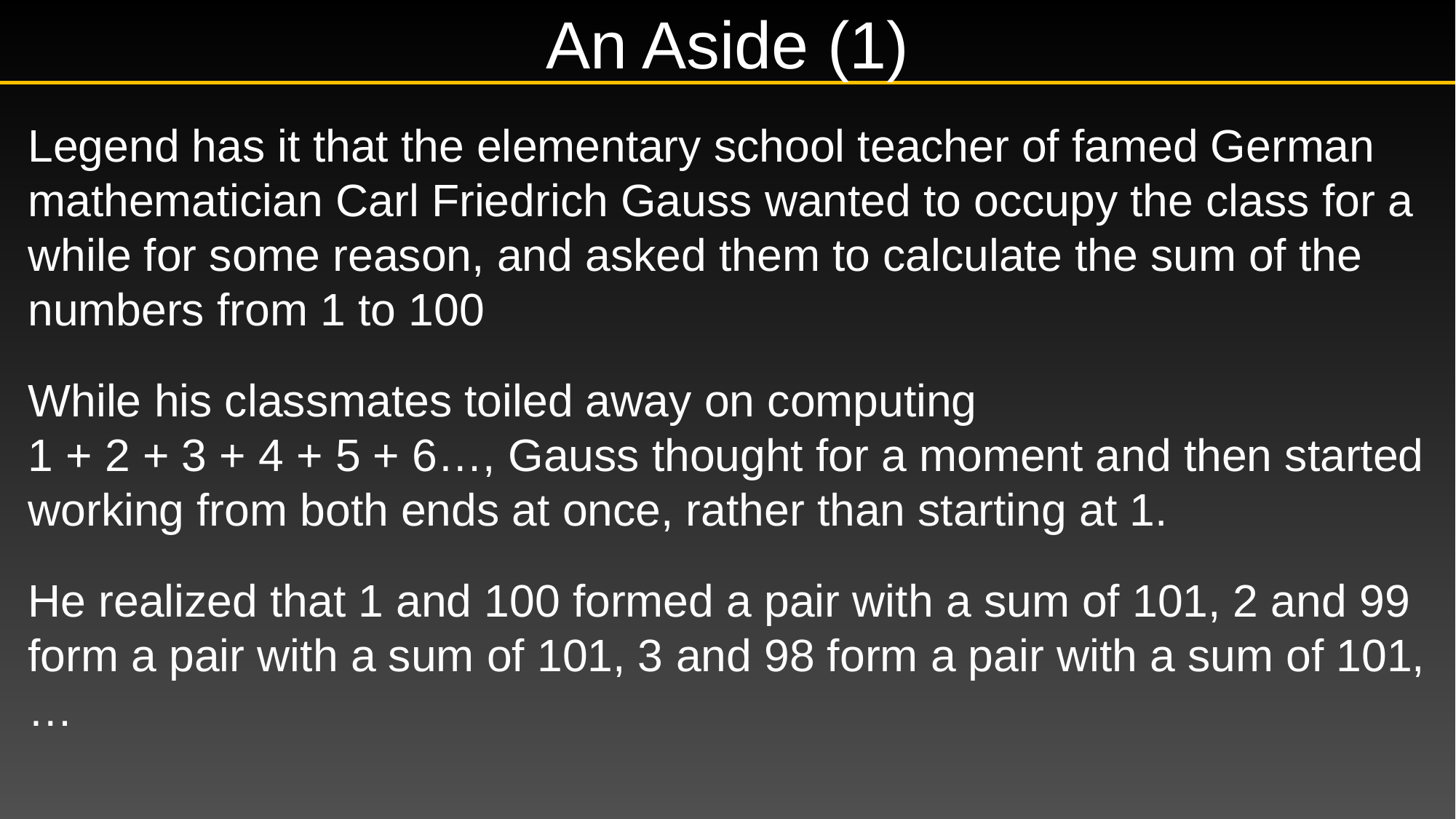

# An Aside (1)
Legend has it that the elementary school teacher of famed German mathematician Carl Friedrich Gauss wanted to occupy the class for a while for some reason, and asked them to calculate the sum of the numbers from 1 to 100
While his classmates toiled away on computing
1 + 2 + 3 + 4 + 5 + 6…, Gauss thought for a moment and then started working from both ends at once, rather than starting at 1.
He realized that 1 and 100 formed a pair with a sum of 101, 2 and 99 form a pair with a sum of 101, 3 and 98 form a pair with a sum of 101,…